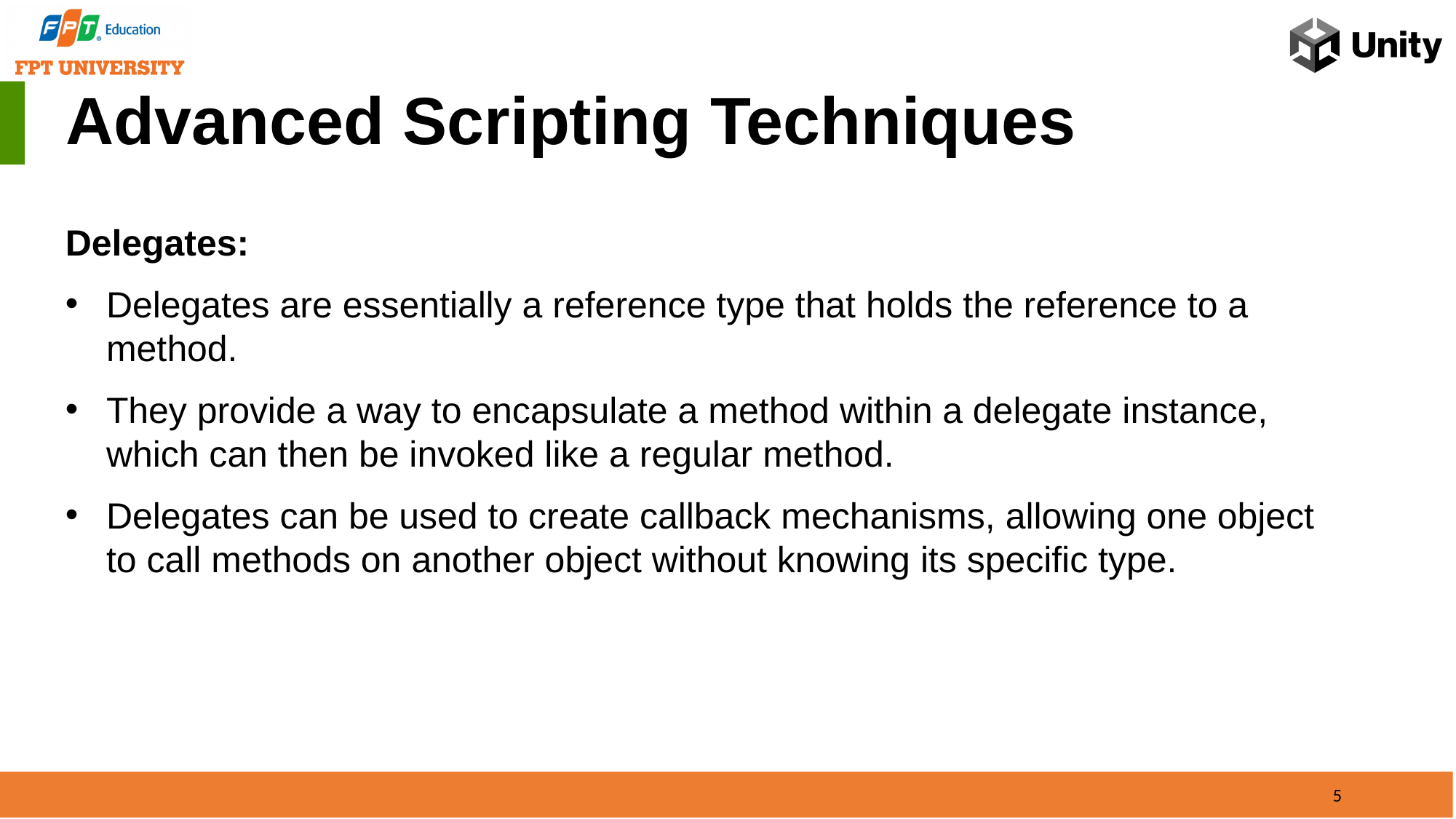

Advanced Scripting Techniques

Delegates:
Delegates are essentially a reference type that holds the reference to a method.
They provide a way to encapsulate a method within a delegate instance, which can then be invoked like a regular method.
Delegates can be used to create callback mechanisms, allowing one object to call methods on another object without knowing its specific type.
5